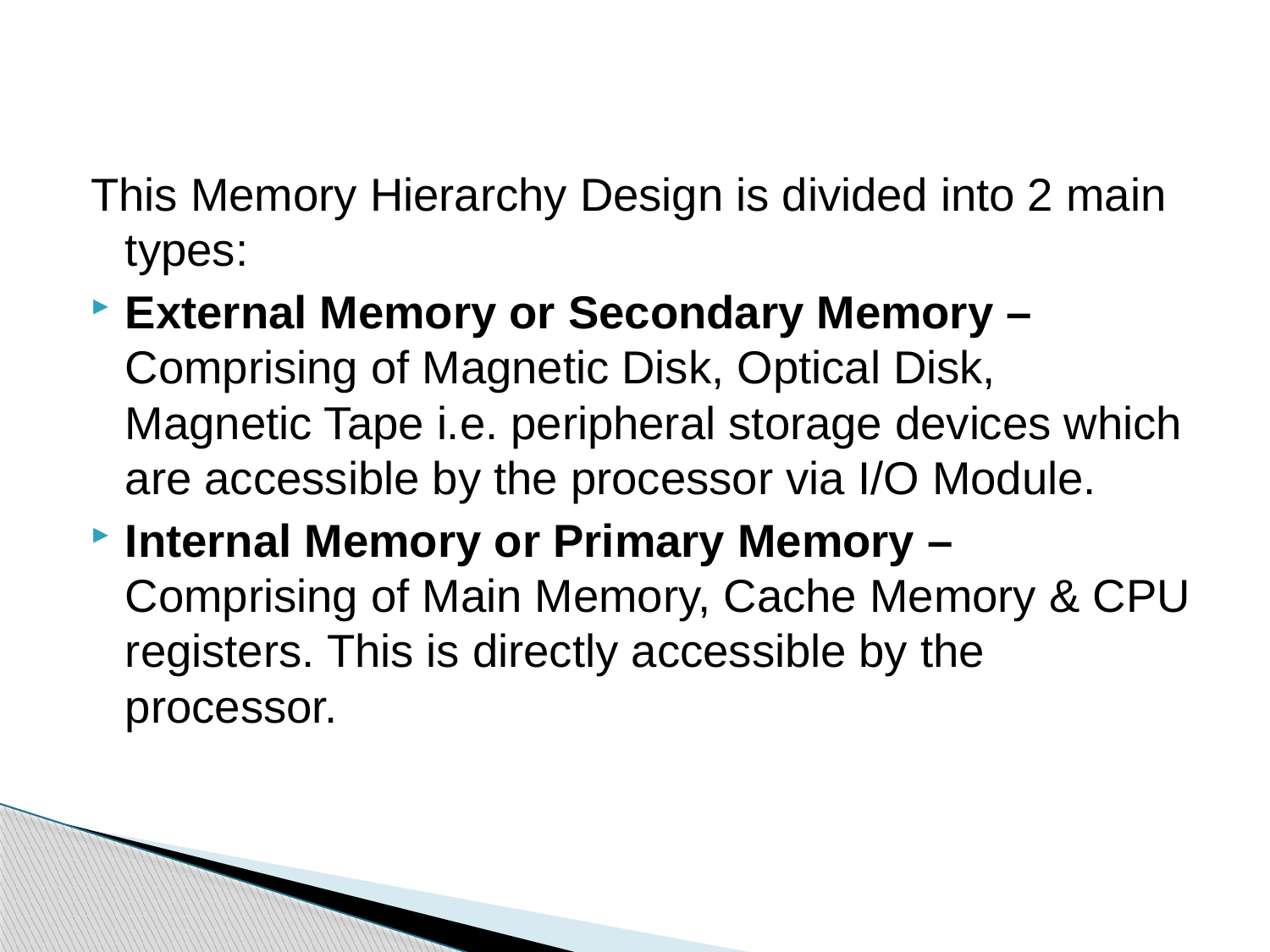

This Memory Hierarchy Design is divided into 2 main types:
External Memory or Secondary Memory –
Comprising of Magnetic Disk, Optical Disk, Magnetic Tape i.e. peripheral storage devices which are accessible by the processor via I/O Module.
Internal Memory or Primary Memory –
Comprising of Main Memory, Cache Memory & CPU registers. This is directly accessible by the processor.